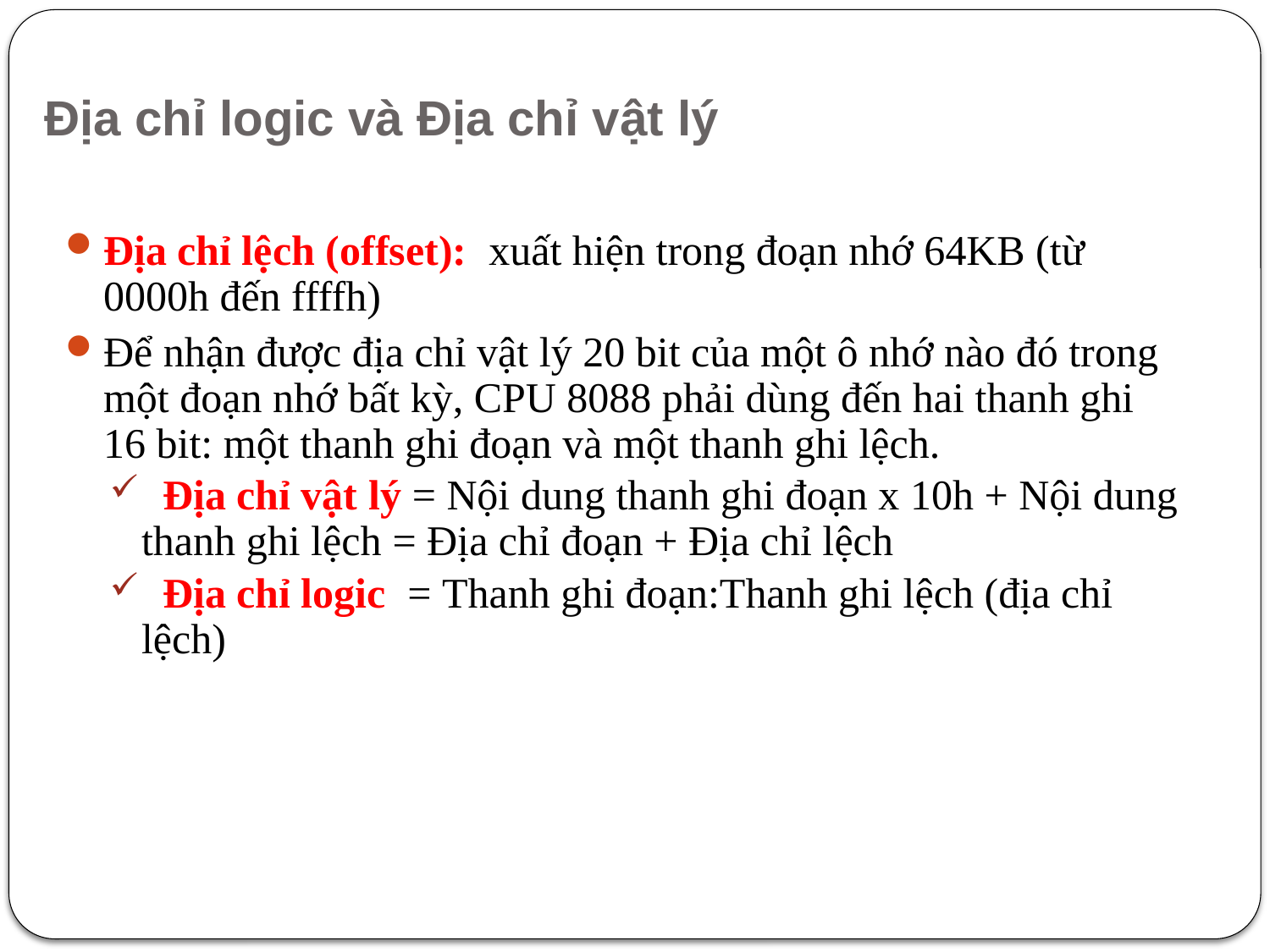

# Địa chỉ logic và Địa chỉ vật lý
Địa chỉ lệch (offset):  xuất hiện trong đoạn nhớ 64KB (từ 0000h đến ffffh)
Để nhận được địa chỉ vật lý 20 bit của một ô nhớ nào đó trong một đoạn nhớ bất kỳ, CPU 8088 phải dùng đến hai thanh ghi 16 bit: một thanh ghi đoạn và một thanh ghi lệch.
  Địa chỉ vật lý = Nội dung thanh ghi đoạn x 10h + Nội dung thanh ghi lệch = Địa chỉ đoạn + Địa chỉ lệch
  Địa chỉ logic  = Thanh ghi đoạn:Thanh ghi lệch (địa chỉ lệch)